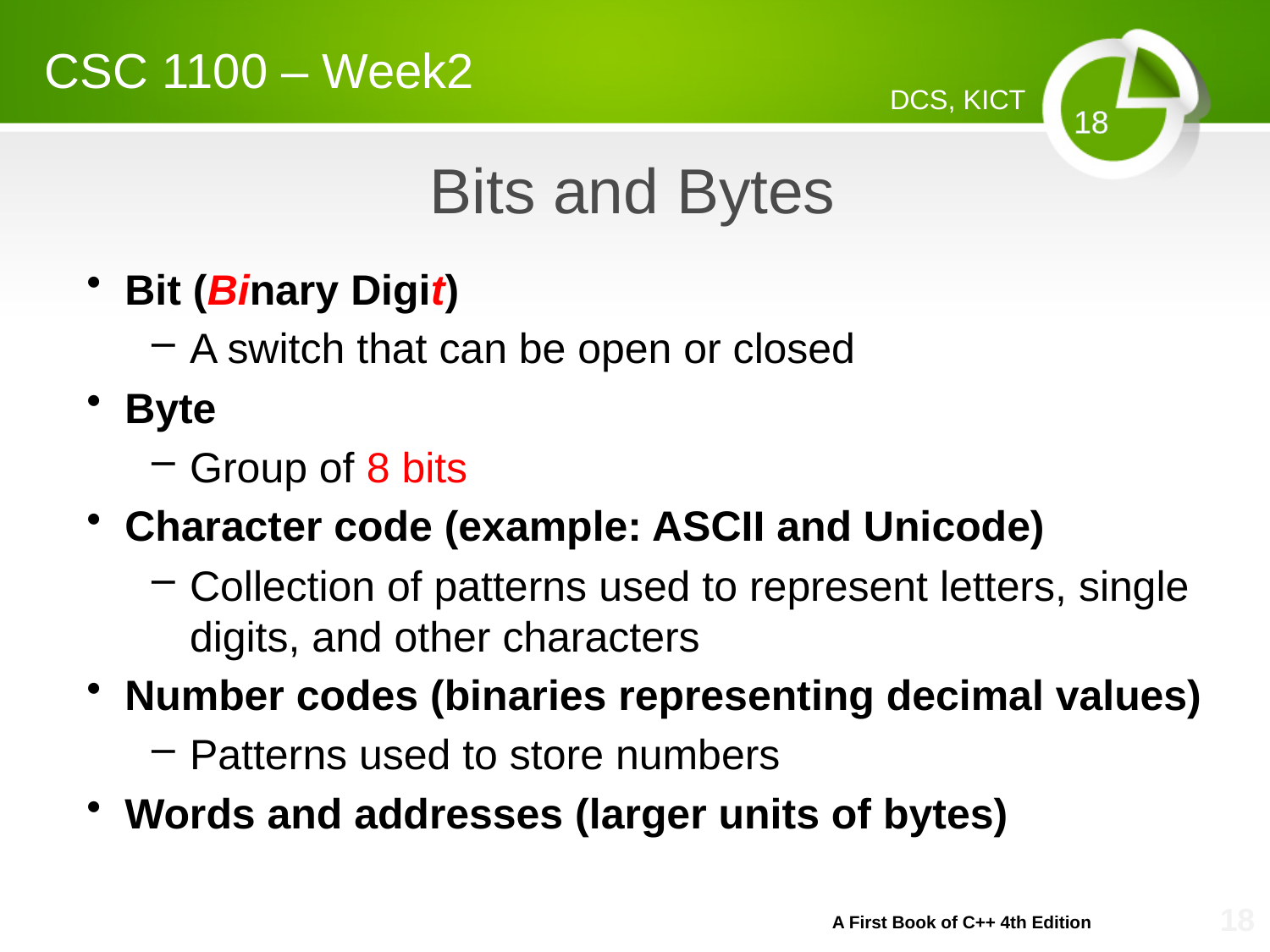

CSC 1100 – Week2
DCS, KICT
18
# Bits and Bytes
Bit (Binary Digit)
A switch that can be open or closed
Byte
Group of 8 bits
Character code (example: ASCII and Unicode)
Collection of patterns used to represent letters, single digits, and other characters
Number codes (binaries representing decimal values)
Patterns used to store numbers
Words and addresses (larger units of bytes)
18
A First Book of C++ 4th Edition